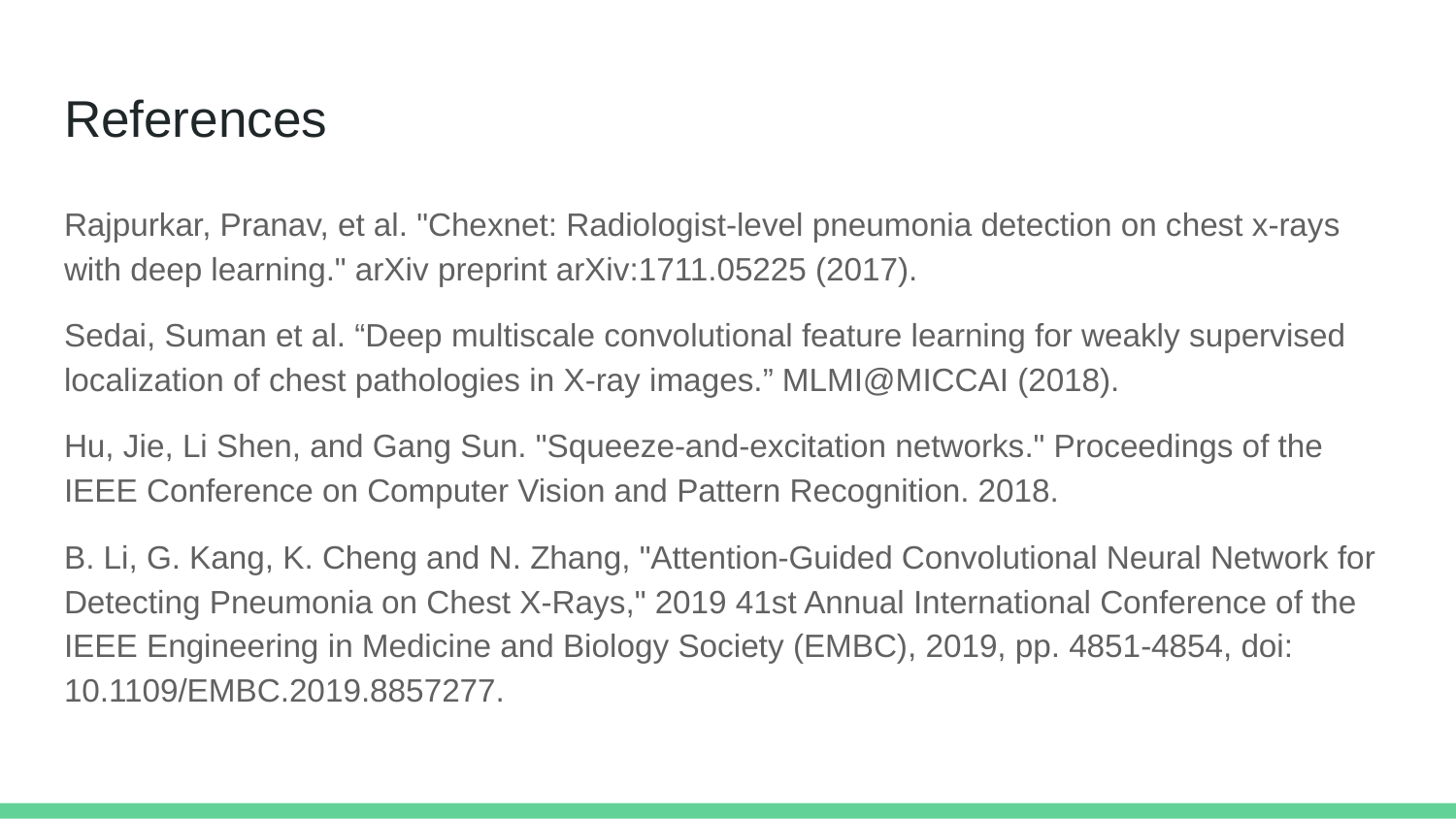

# References
Rajpurkar, Pranav, et al. "Chexnet: Radiologist-level pneumonia detection on chest x-rays with deep learning." arXiv preprint arXiv:1711.05225 (2017).
Sedai, Suman et al. “Deep multiscale convolutional feature learning for weakly supervised localization of chest pathologies in X-ray images.” MLMI@MICCAI (2018).
Hu, Jie, Li Shen, and Gang Sun. "Squeeze-and-excitation networks." Proceedings of the IEEE Conference on Computer Vision and Pattern Recognition. 2018.
B. Li, G. Kang, K. Cheng and N. Zhang, "Attention-Guided Convolutional Neural Network for Detecting Pneumonia on Chest X-Rays," 2019 41st Annual International Conference of the IEEE Engineering in Medicine and Biology Society (EMBC), 2019, pp. 4851-4854, doi: 10.1109/EMBC.2019.8857277.